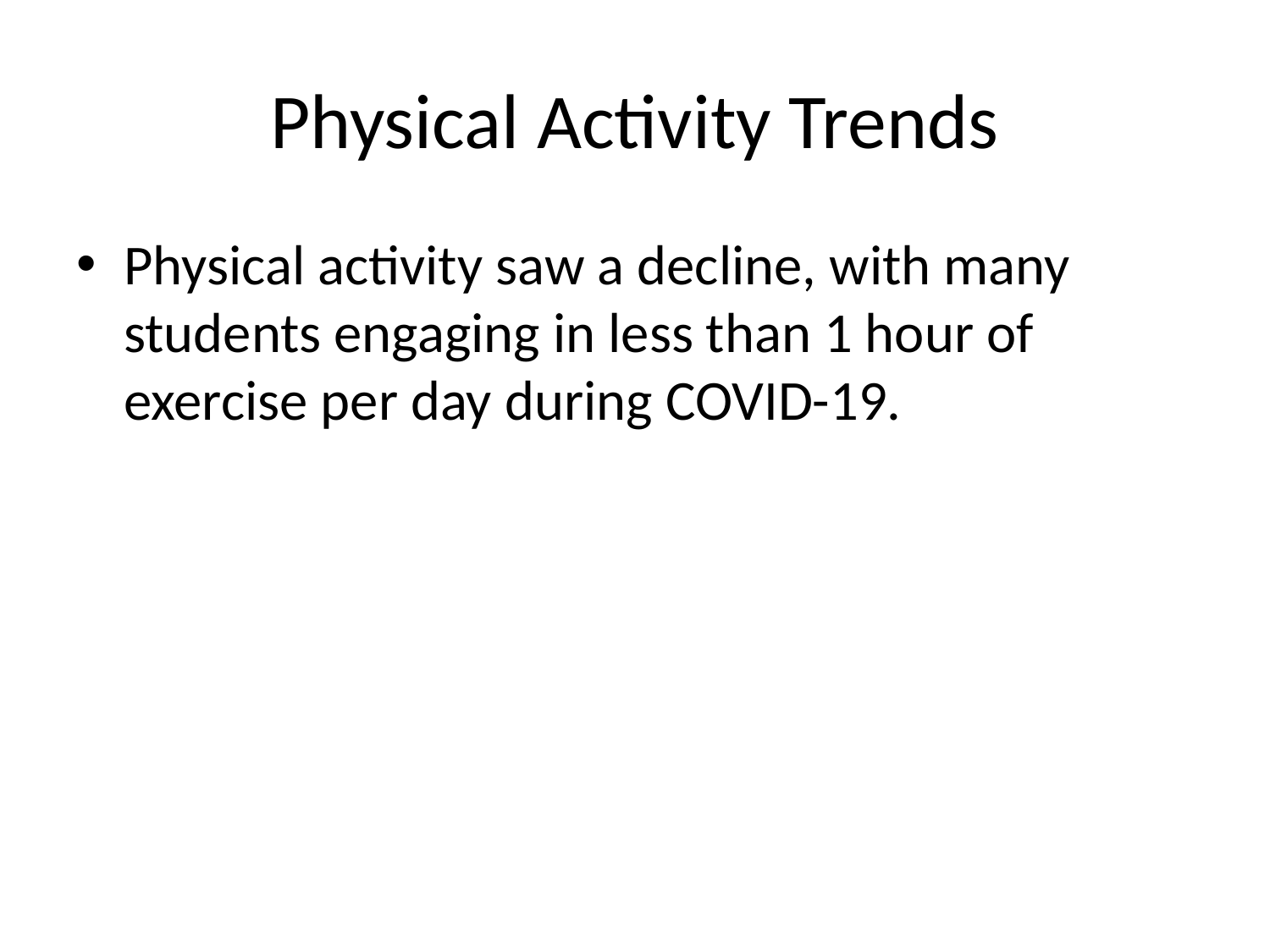

# Physical Activity Trends
Physical activity saw a decline, with many students engaging in less than 1 hour of exercise per day during COVID-19.